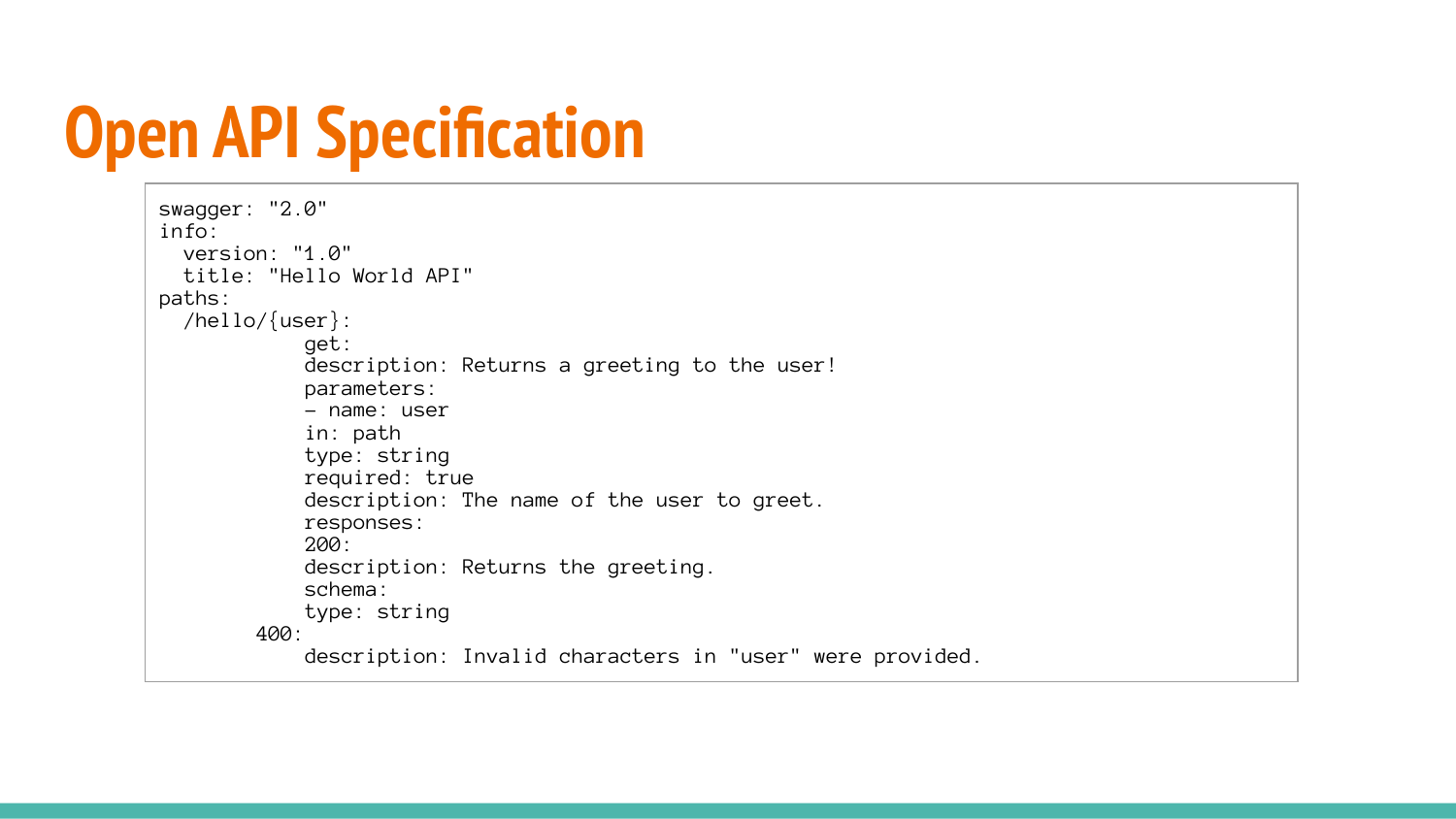

# Open API Specification
| swagger: "2.0" info: version: "1.0" title: "Hello World API" paths: /hello/{user}: get: description: Returns a greeting to the user! parameters: - name: user in: path type: string required: true description: The name of the user to greet. responses: 200: description: Returns the greeting. schema: type: string 400: description: Invalid characters in "user" were provided. |
| --- |